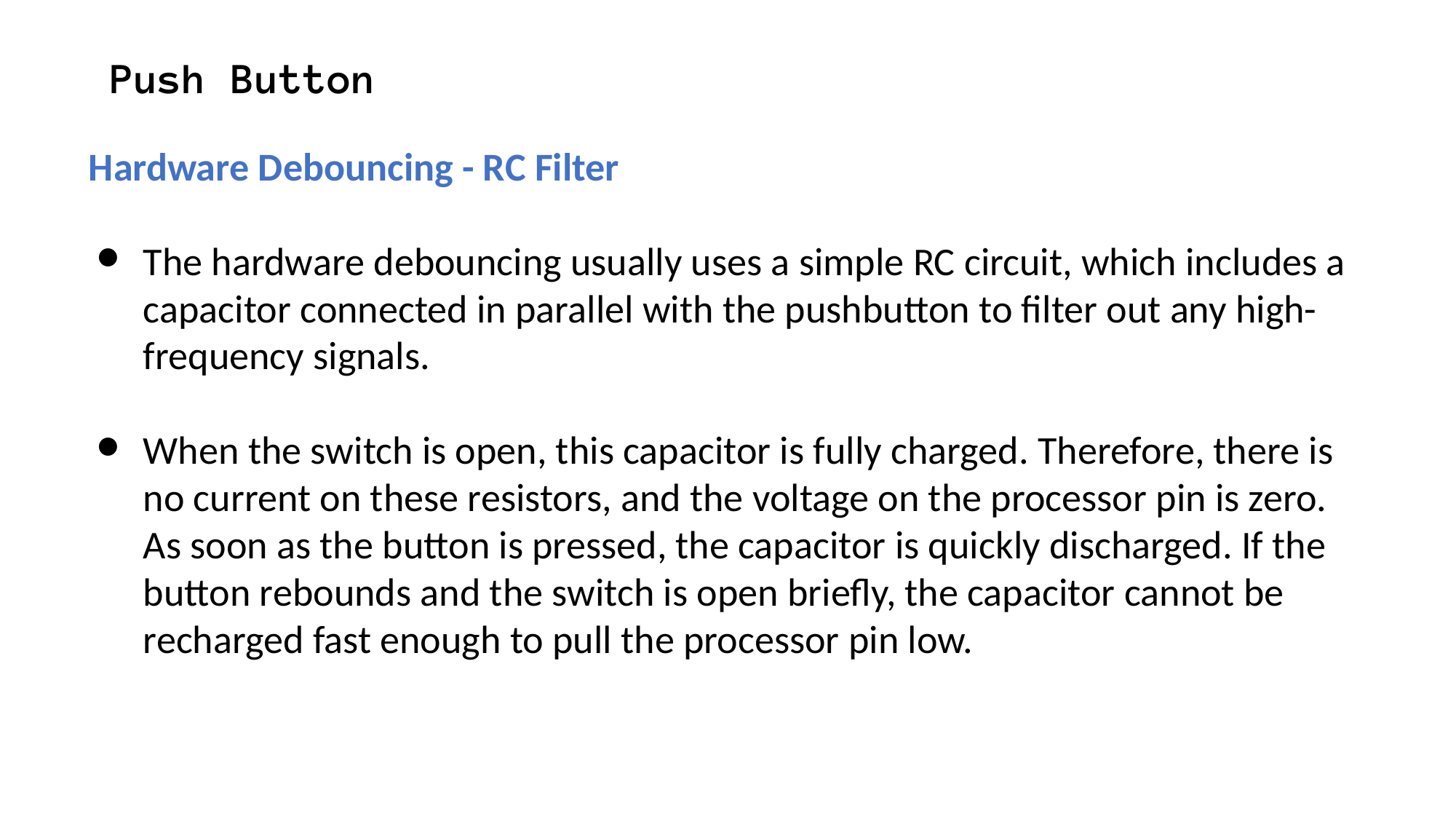

# Push Button
Hardware Debouncing - RC Filter

The hardware debouncing usually uses a simple RC circuit, which includes a capacitor connected in parallel with the pushbutton to filter out any high-frequency signals.

When the switch is open, this capacitor is fully charged. Therefore, there is no current on these resistors, and the voltage on the processor pin is zero. As soon as the button is pressed, the capacitor is quickly discharged. If the button rebounds and the switch is open briefly, the capacitor cannot be recharged fast enough to pull the processor pin low.